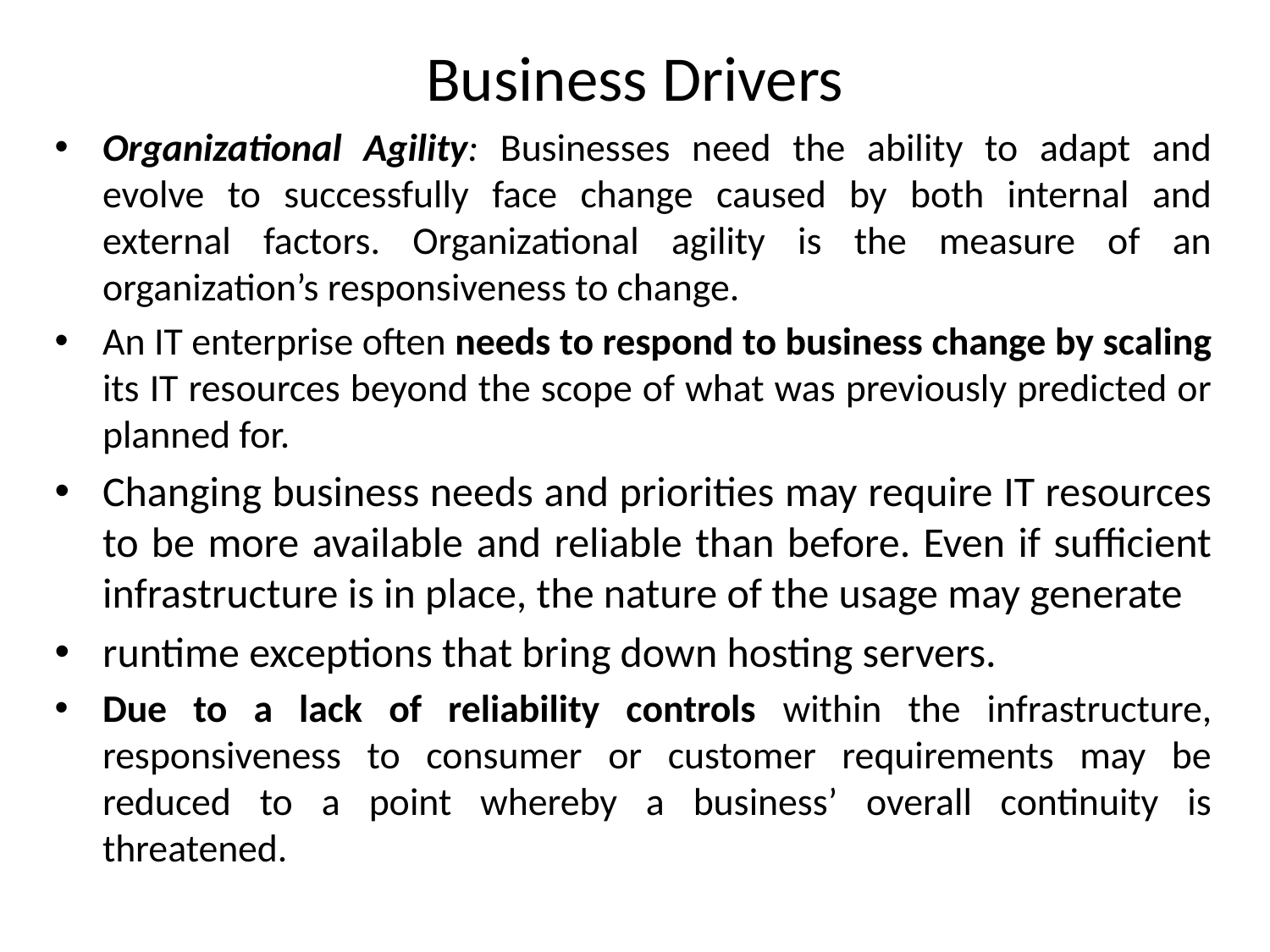

# Business Drivers
Organizational Agility: Businesses need the ability to adapt and evolve to successfully face change caused by both internal and external factors. Organizational agility is the measure of an organization’s responsiveness to change.
An IT enterprise often needs to respond to business change by scaling its IT resources beyond the scope of what was previously predicted or planned for.
Changing business needs and priorities may require IT resources to be more available and reliable than before. Even if sufficient infrastructure is in place, the nature of the usage may generate
runtime exceptions that bring down hosting servers.
Due to a lack of reliability controls within the infrastructure, responsiveness to consumer or customer requirements may be reduced to a point whereby a business’ overall continuity is threatened.